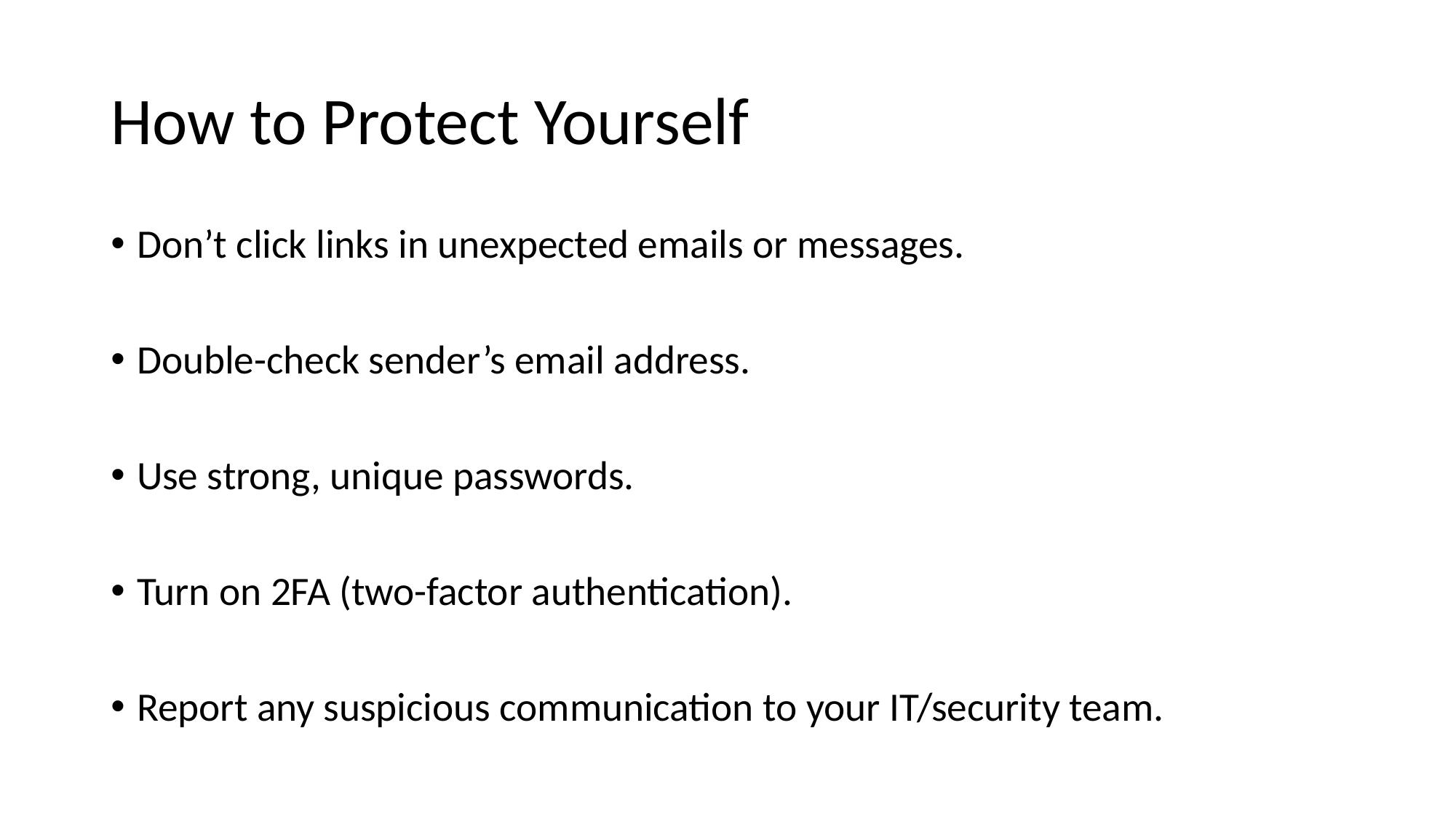

# How to Protect Yourself
Don’t click links in unexpected emails or messages.

Double-check sender’s email address.

Use strong, unique passwords.

Turn on 2FA (two-factor authentication).

Report any suspicious communication to your IT/security team.